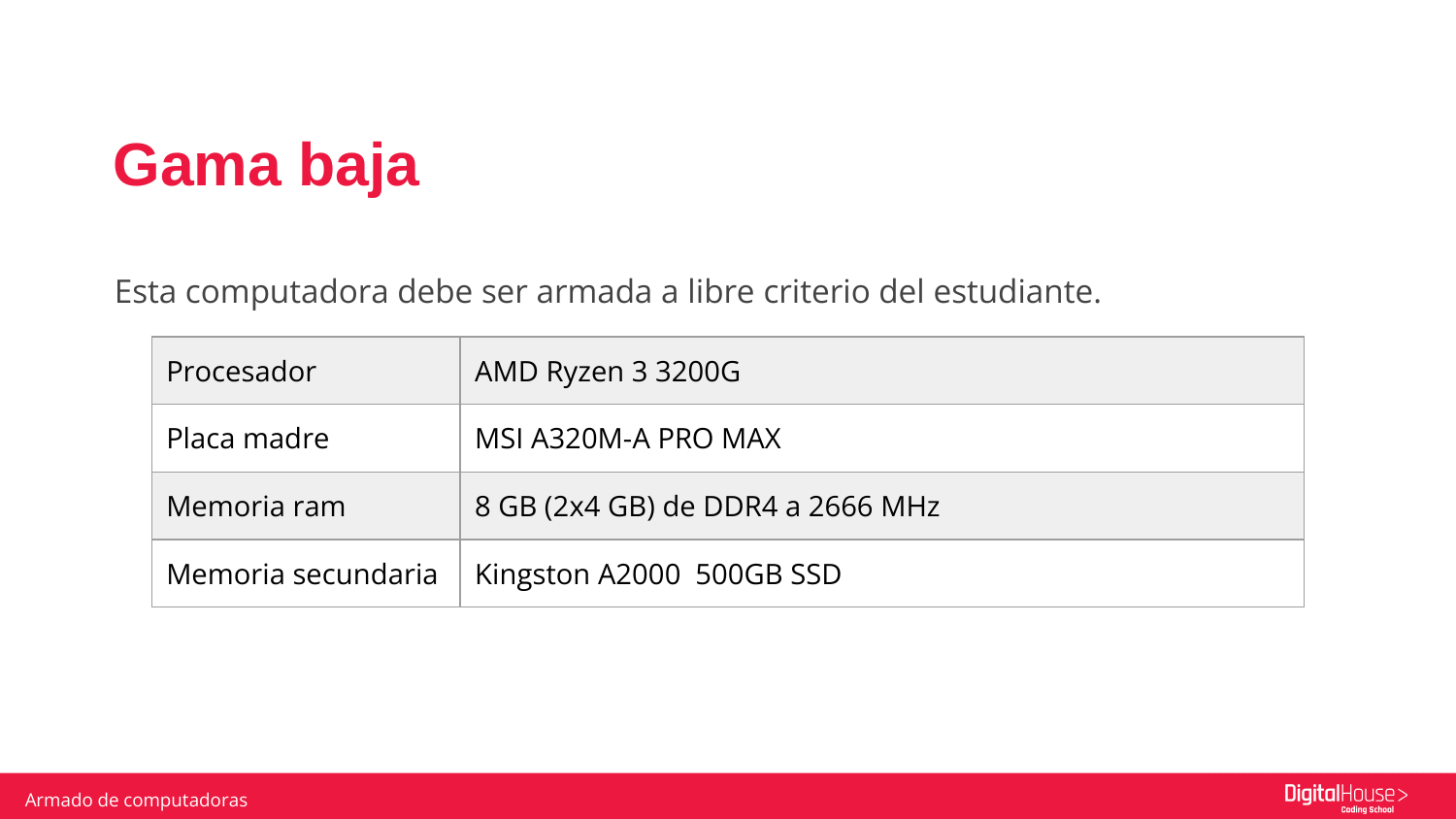

Gama baja
Esta computadora debe ser armada a libre criterio del estudiante.

| Procesador | AMD Ryzen 3 3200G |
| --- | --- |
| Placa madre | MSI A320M-A PRO MAX |
| Memoria ram | 8 GB (2x4 GB) de DDR4 a 2666 MHz |
| Memoria secundaria | Kingston A2000 500GB SSD |